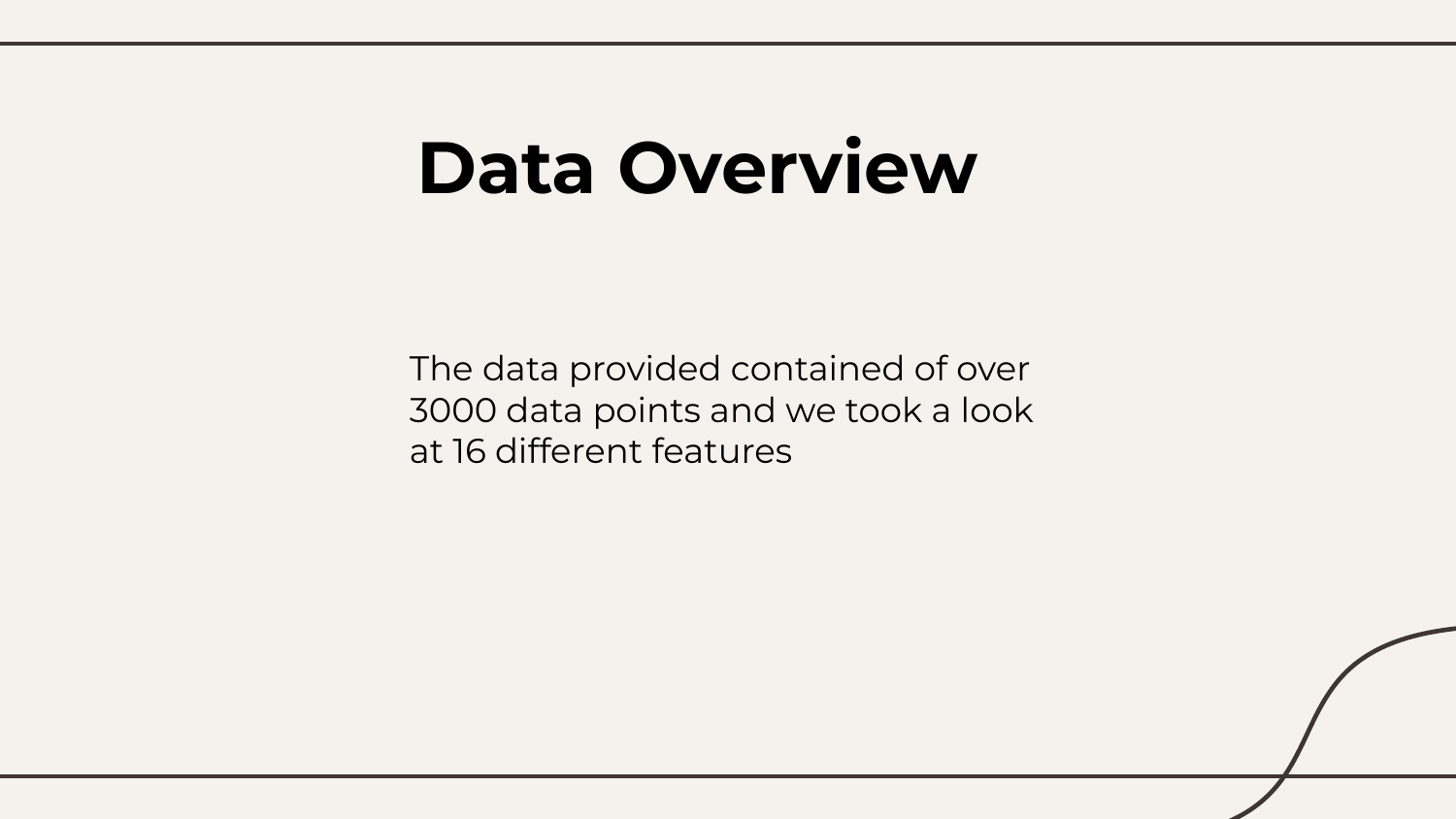

Data Overview
The data provided contained of over 3000 data points and we took a look at 16 different features